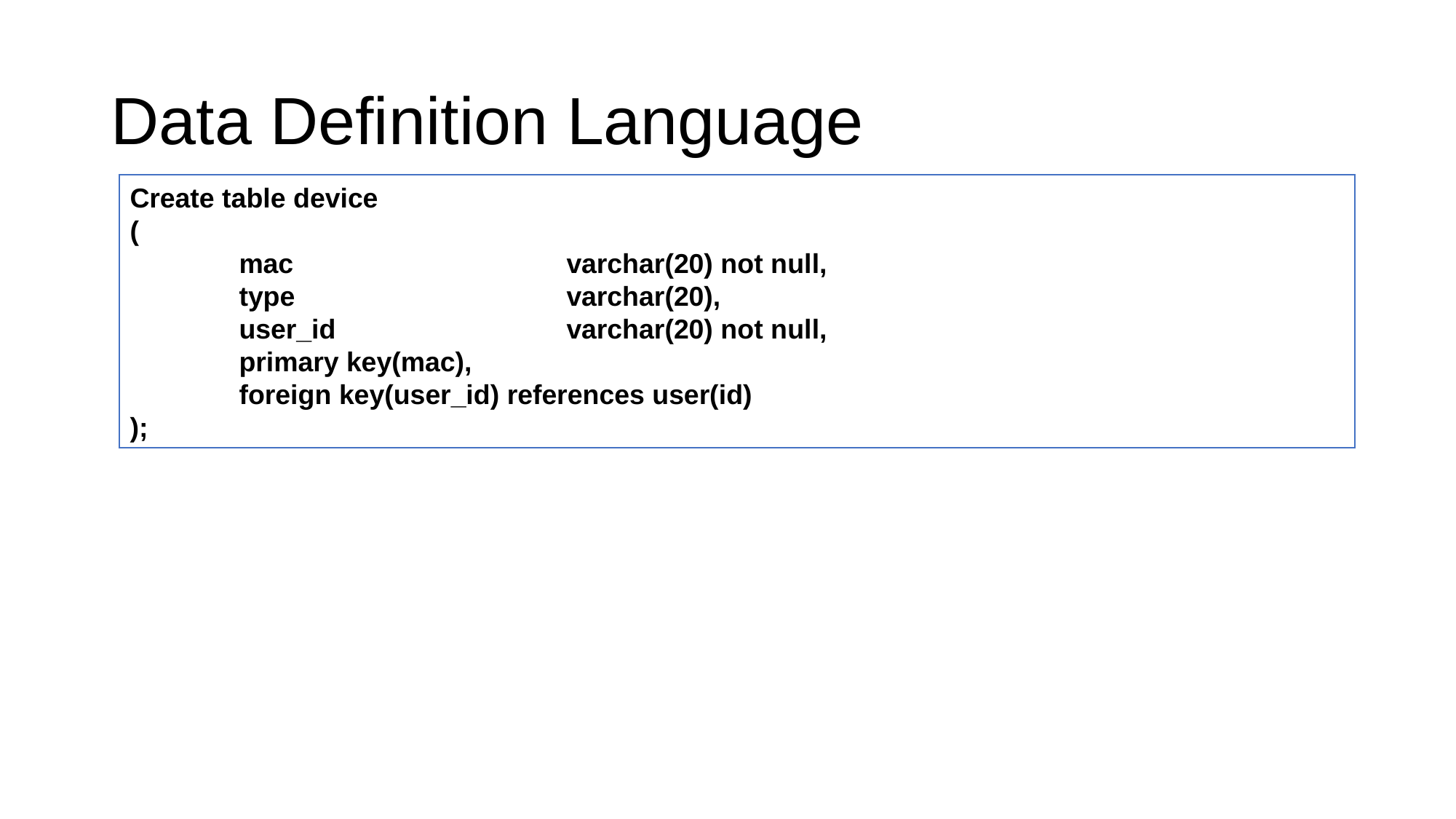

# Data Definition Language
Create table device
(
	mac			varchar(20) not null,
	type			varchar(20),
	user_id			varchar(20) not null,
	primary key(mac),
	foreign key(user_id) references user(id)
);